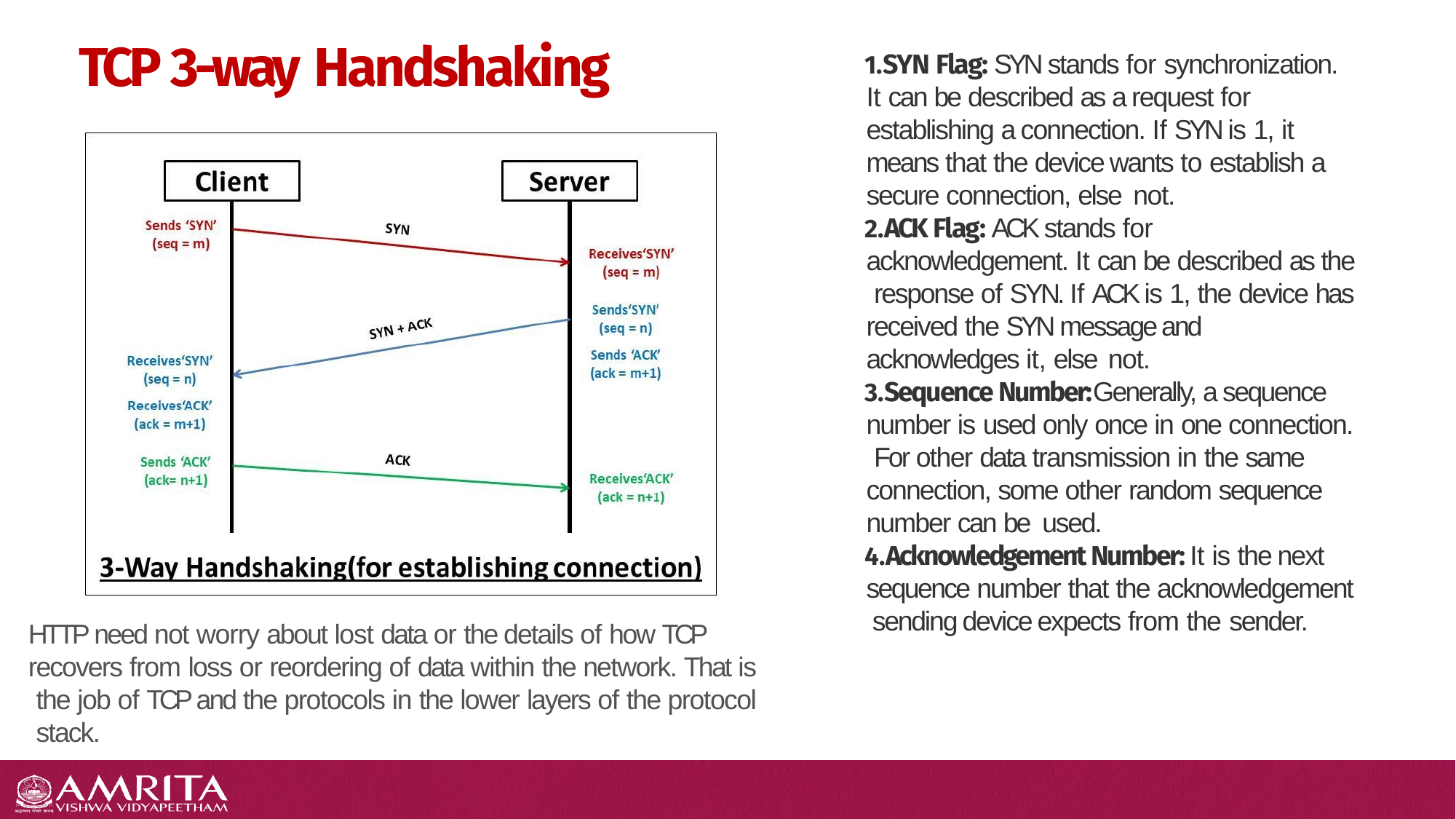

# TCP 3-way Handshaking
SYN Flag: SYN stands for synchronization.  It can be described as a request for  establishing a connection. If SYN is 1, it  means that the device wants to establish a  secure connection, else not.
ACK Flag: ACK stands for  acknowledgement. It can be described as the  response of SYN. If ACK is 1, the device has  received the SYN message and  acknowledges it, else not.
Sequence Number:Generally, a sequence  number is used only once in one connection.  For other data transmission in the same  connection, some other random sequence  number can be used.
Acknowledgement Number: It is the next  sequence number that the acknowledgement  sending device expects from the sender.

HTTP need not worry about lost data or the details of how TCP  recovers from loss or reordering of data within the network. That is  the job of TCP and the protocols in the lower layers of the protocol  stack.